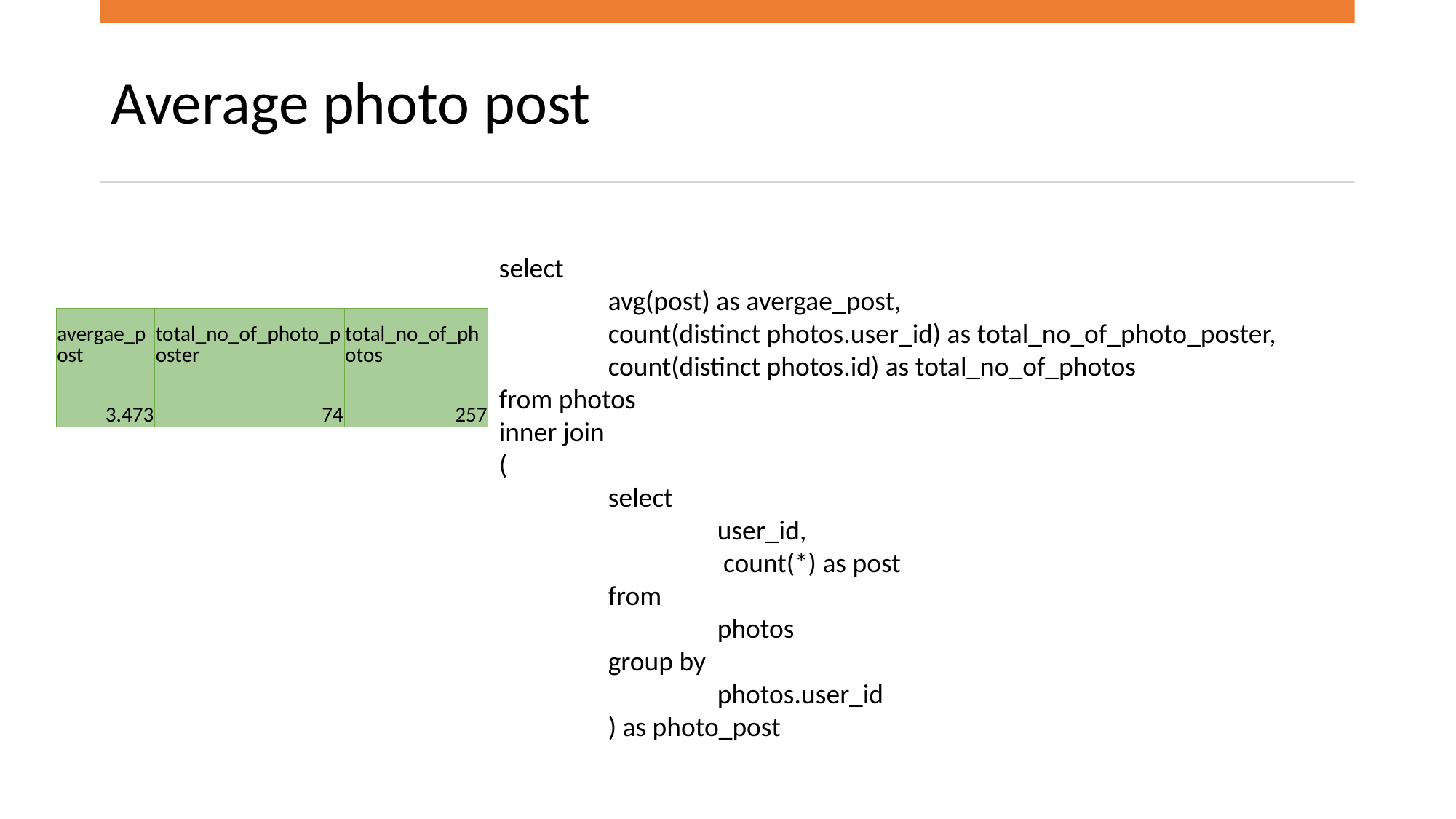

# Average photo post

select
	avg(post) as avergae_post,
	count(distinct photos.user_id) as total_no_of_photo_poster,
    	count(distinct photos.id) as total_no_of_photos
from photos
inner join
(
	select
		user_id,
       		 count(*) as post
	from
		photos
	group by
		photos.user_id
	) as photo_post
| avergae\_post | total\_no\_of\_photo\_poster | total\_no\_of\_photos |
| --- | --- | --- |
| 3.473 | 74 | 257 |